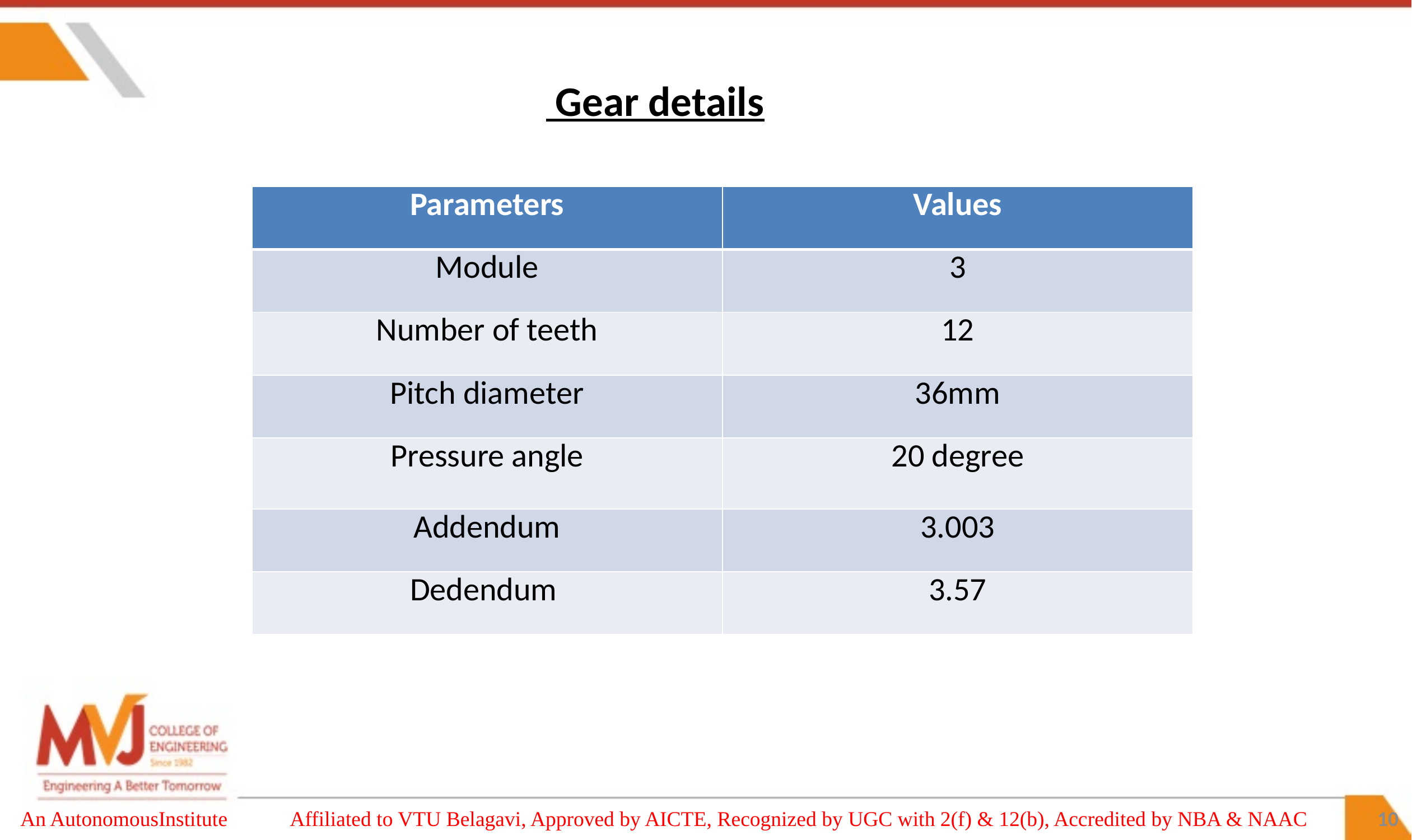

Gear details
| Parameters | Values |
| --- | --- |
| Module | 3 |
| Number of teeth | 12 |
| Pitch diameter | 36mm |
| Pressure angle | 20 degree |
| Addendum | 3.003 |
| Dedendum | 3.57 |
An AutonomousInstitute            Affiliated to VTU Belagavi, Approved by AICTE, Recognized by UGC with 2(f) & 12(b), Accredited by NBA & NAAC
10